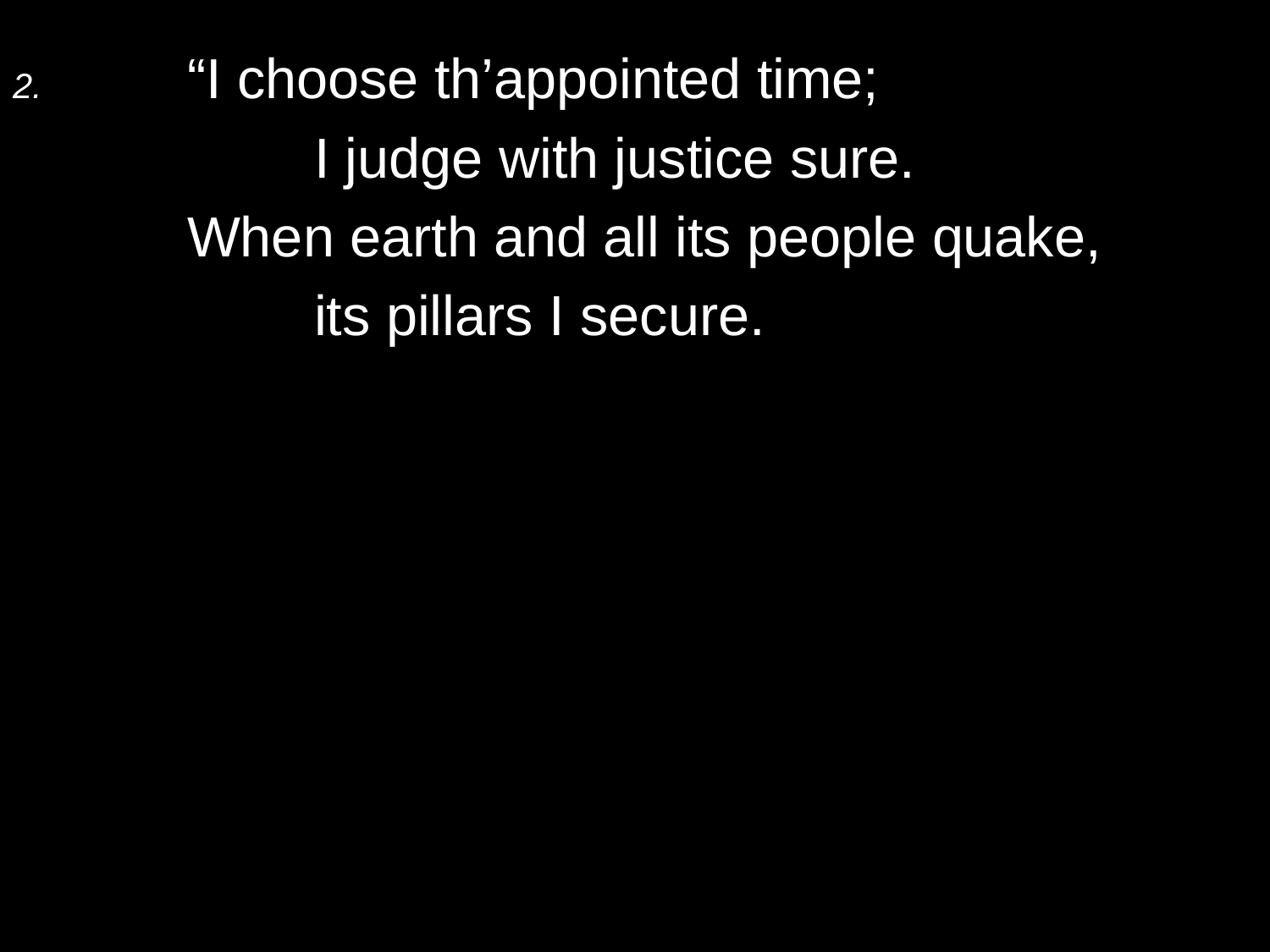

2.	“I choose th’appointed time;
		I judge with justice sure.
	When earth and all its people quake,
		its pillars I secure.